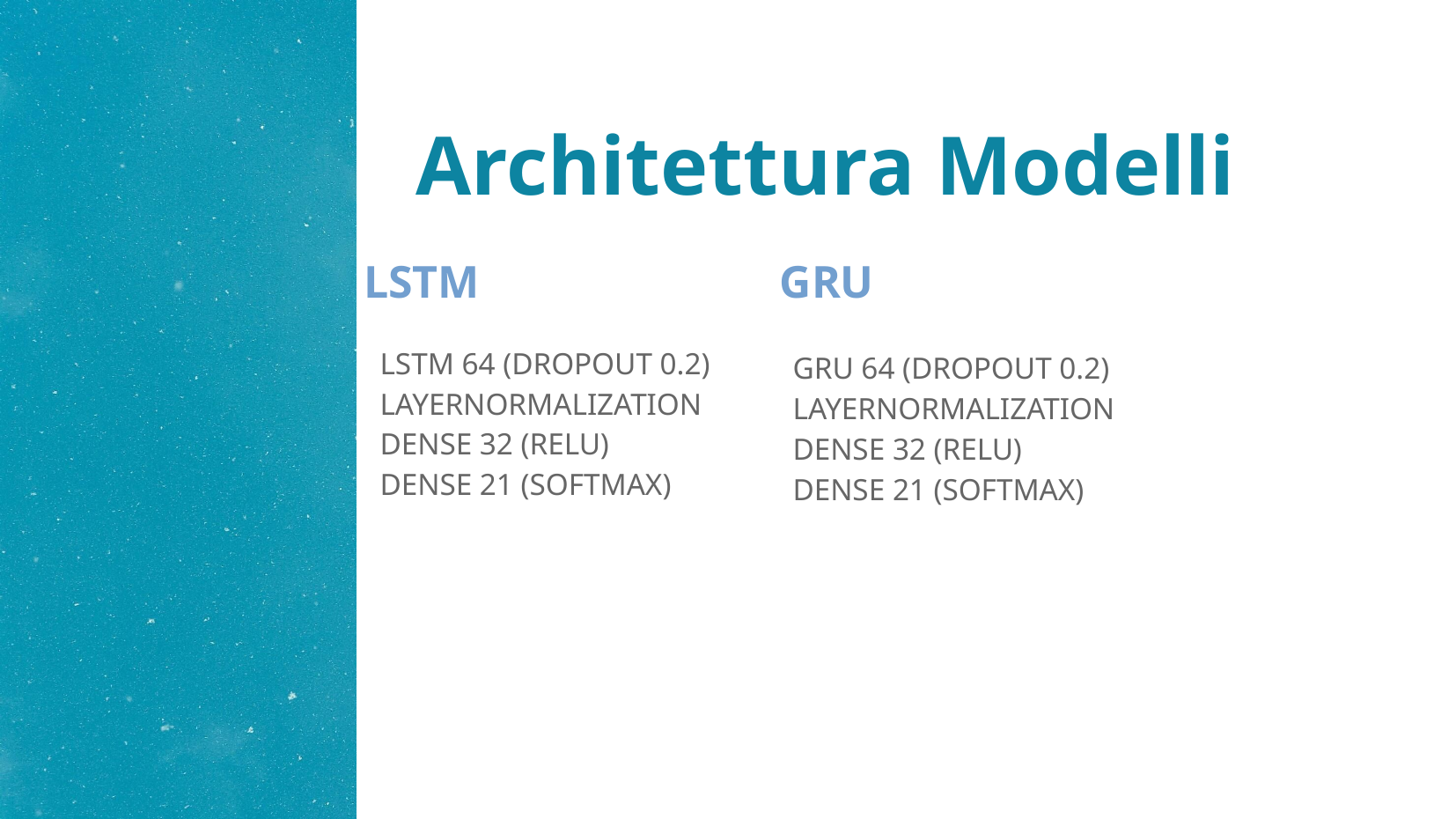

# Architettura Modelli
LSTM
GRU
LSTM 64 (DROPOUT 0.2)
LAYERNORMALIZATION
DENSE 32 (RELU)
DENSE 21 (SOFTMAX)

GRU 64 (DROPOUT 0.2)
LAYERNORMALIZATION
DENSE 32 (RELU)
DENSE 21 (SOFTMAX)